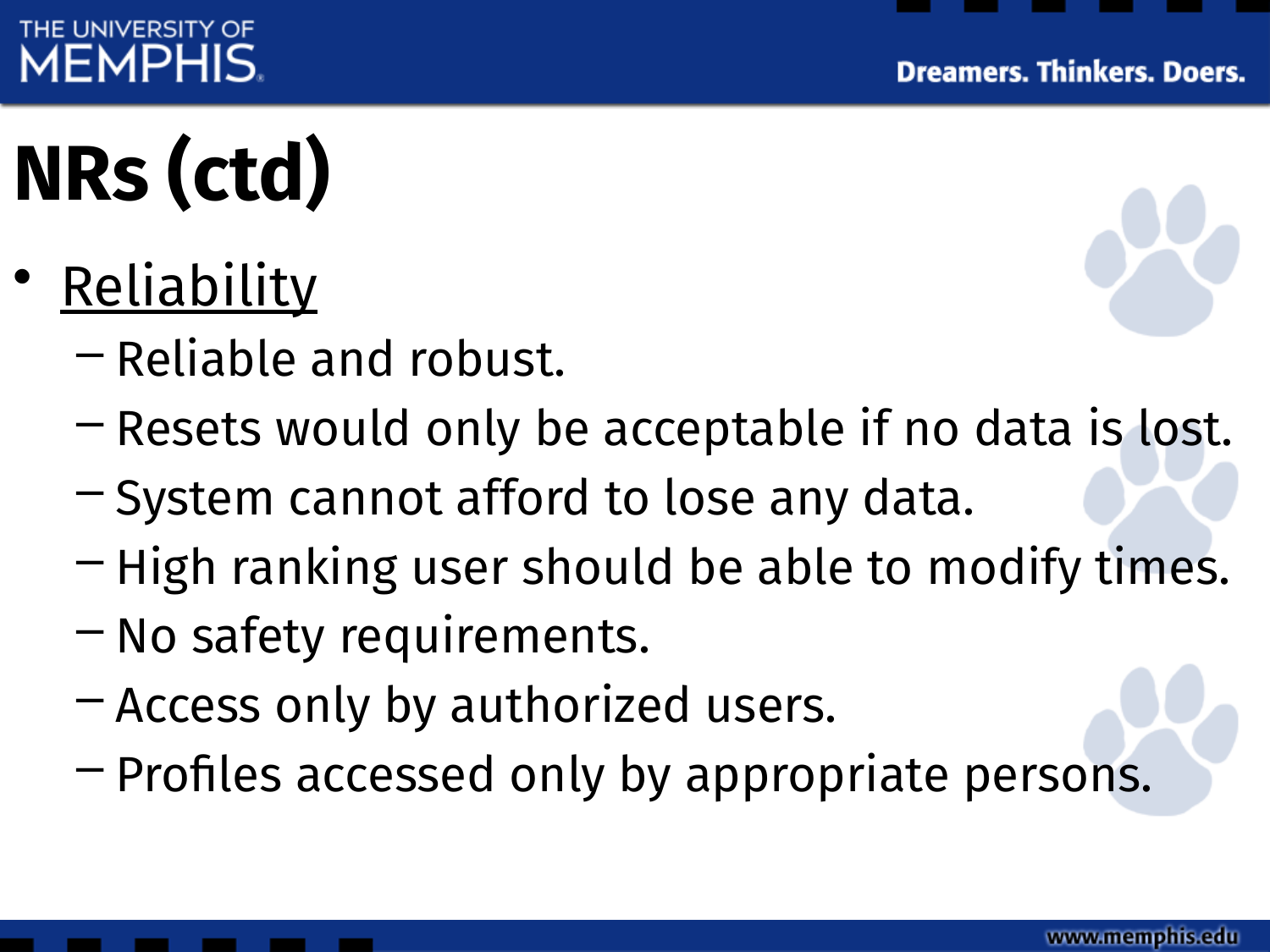

# NRs (ctd)
Reliability
Reliable and robust.
Resets would only be acceptable if no data is lost.
System cannot afford to lose any data.
High ranking user should be able to modify times.
No safety requirements.
Access only by authorized users.
Profiles accessed only by appropriate persons.